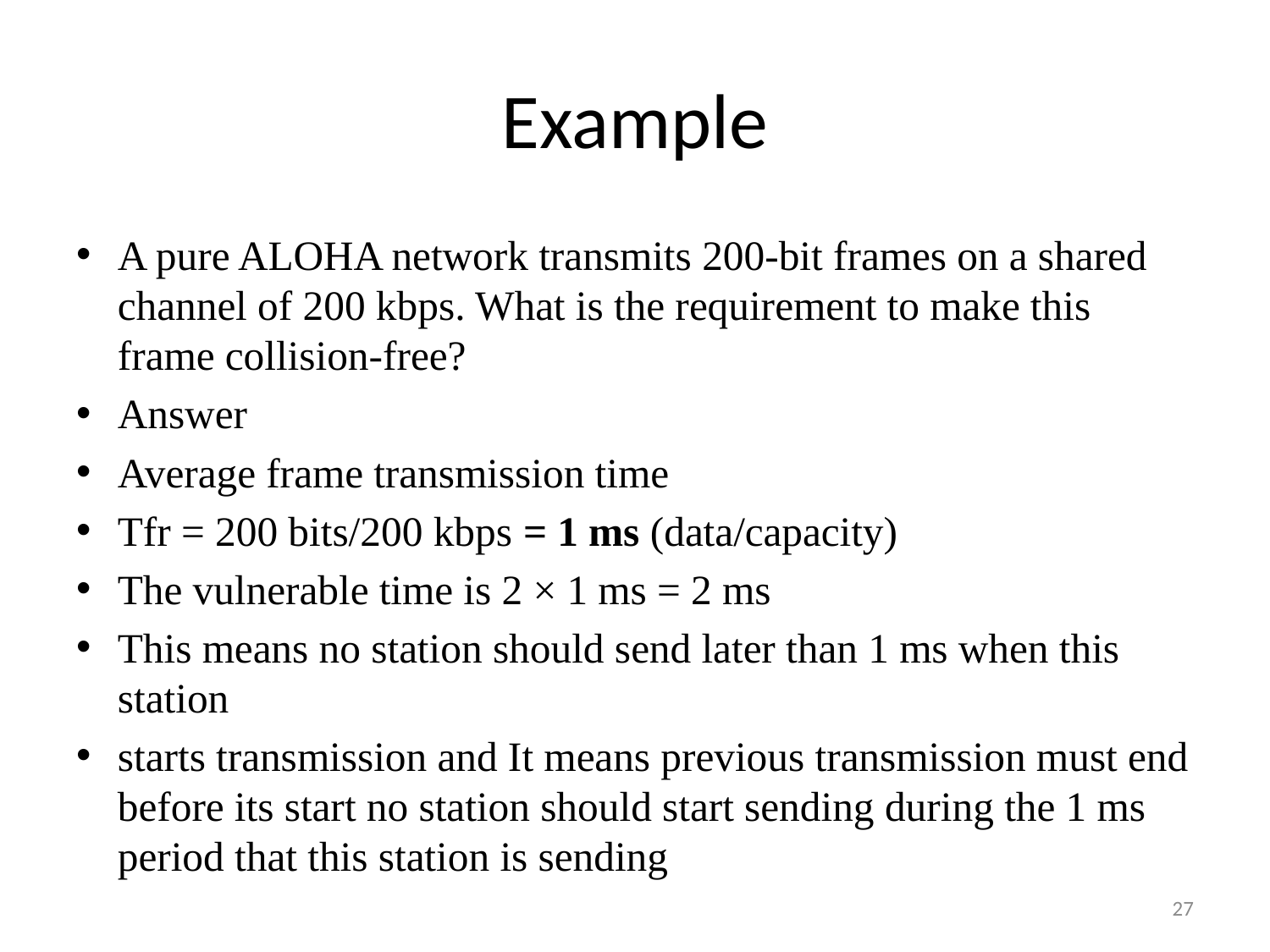

# Example
A pure ALOHA network transmits 200-bit frames on a shared channel of 200 kbps. What is the requirement to make this frame collision-free?
Answer
Average frame transmission time
Tfr = 200 bits/200 kbps = 1 ms (data/capacity)
The vulnerable time is 2 × 1 ms = 2 ms
This means no station should send later than 1 ms when this station
starts transmission and It means previous transmission must end before its start no station should start sending during the 1 ms period that this station is sending
27